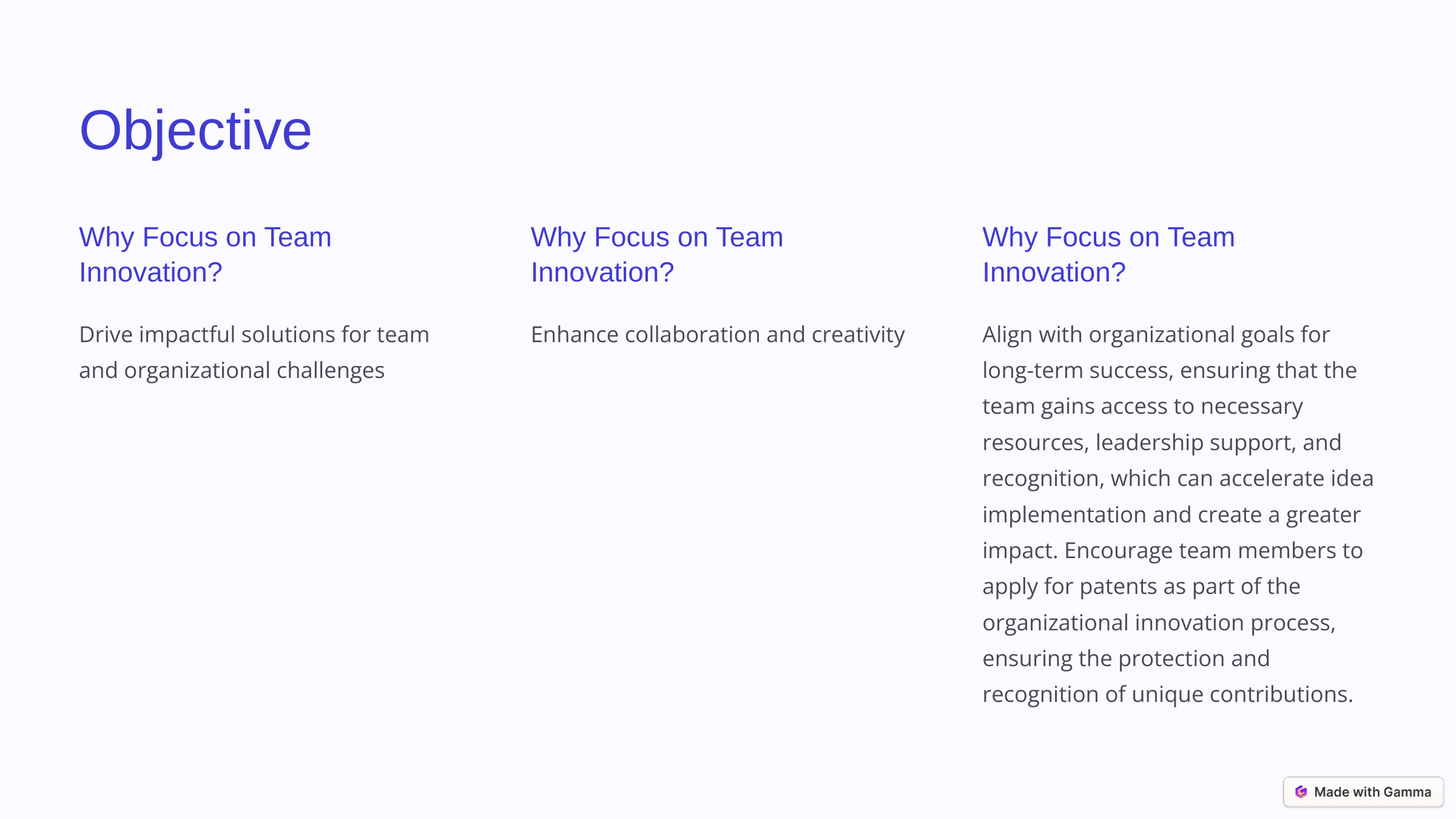

Objective
Why Focus on Team Innovation?
Why Focus on Team Innovation?
Why Focus on Team Innovation?
Drive impactful solutions for team and organizational challenges
Enhance collaboration and creativity
Align with organizational goals for long-term success, ensuring that the team gains access to necessary resources, leadership support, and recognition, which can accelerate idea implementation and create a greater impact. Encourage team members to apply for patents as part of the organizational innovation process, ensuring the protection and recognition of unique contributions.